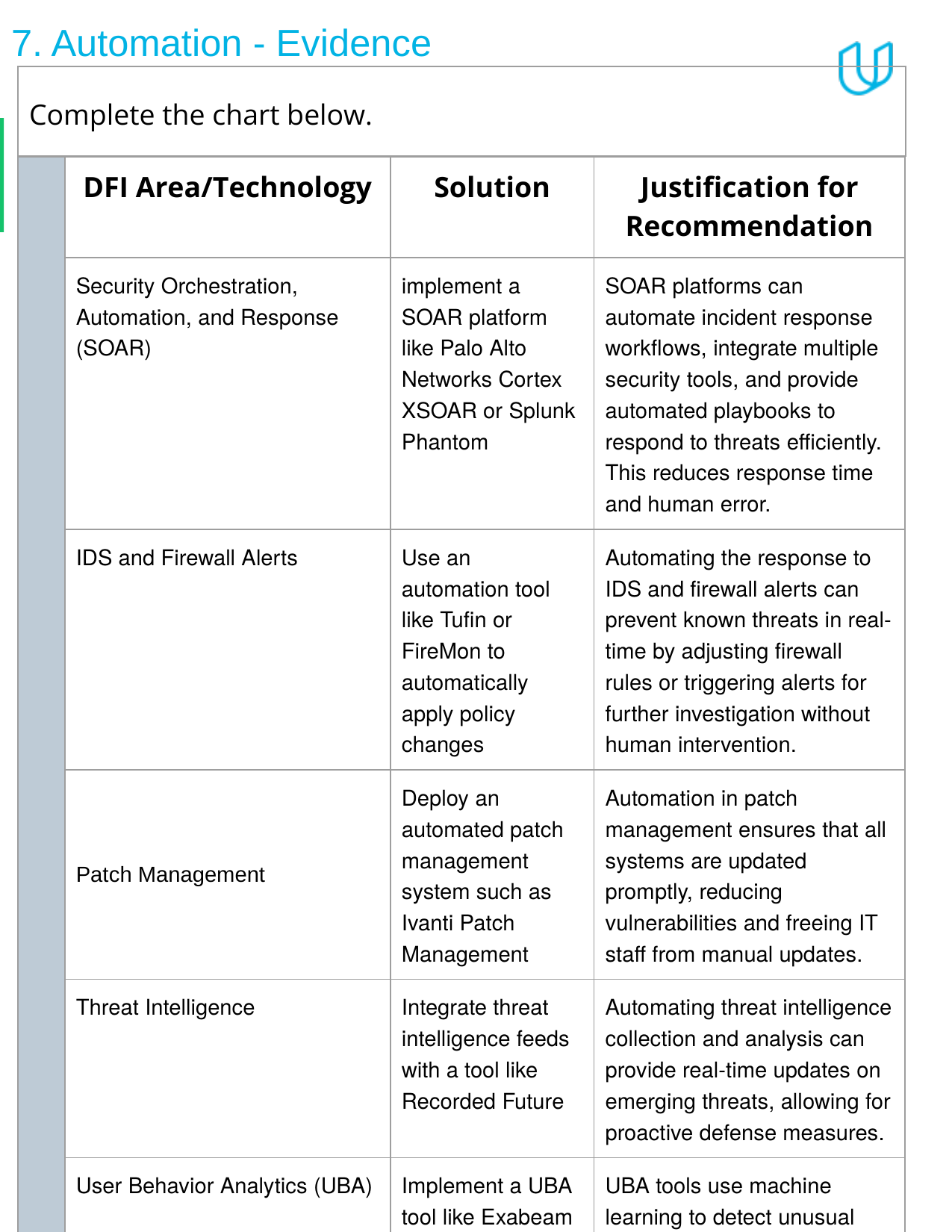

# 7. Automation - Evidence
| Complete the chart below. |  |  |  |  |  |
| --- | --- | --- | --- | --- | --- |
|  | DFI Area/Technology | Solution | Justification for Recommendation |
| --- | --- | --- | --- |
|  | Security Orchestration, Automation, and Response (SOAR) | implement a SOAR platform like Palo Alto Networks Cortex XSOAR or Splunk Phantom | SOAR platforms can automate incident response workflows, integrate multiple security tools, and provide automated playbooks to respond to threats efficiently. This reduces response time and human error. |
|  | IDS and Firewall Alerts | Use an automation tool like Tufin or FireMon to automatically apply policy changes | Automating the response to IDS and firewall alerts can prevent known threats in real-time by adjusting firewall rules or triggering alerts for further investigation without human intervention. |
|  | Patch Management | Deploy an automated patch management system such as Ivanti Patch Management | Automation in patch management ensures that all systems are updated promptly, reducing vulnerabilities and freeing IT staff from manual updates. |
|  | Threat Intelligence | Integrate threat intelligence feeds with a tool like Recorded Future | Automating threat intelligence collection and analysis can provide real-time updates on emerging threats, allowing for proactive defense measures. |
|  | User Behavior Analytics (UBA) | Implement a UBA tool like Exabeam to automate anomaly detection | UBA tools use machine learning to detect unusual user behavior, automatically identifying potential insider threats or compromised accounts based on deviations from normal patterns. |